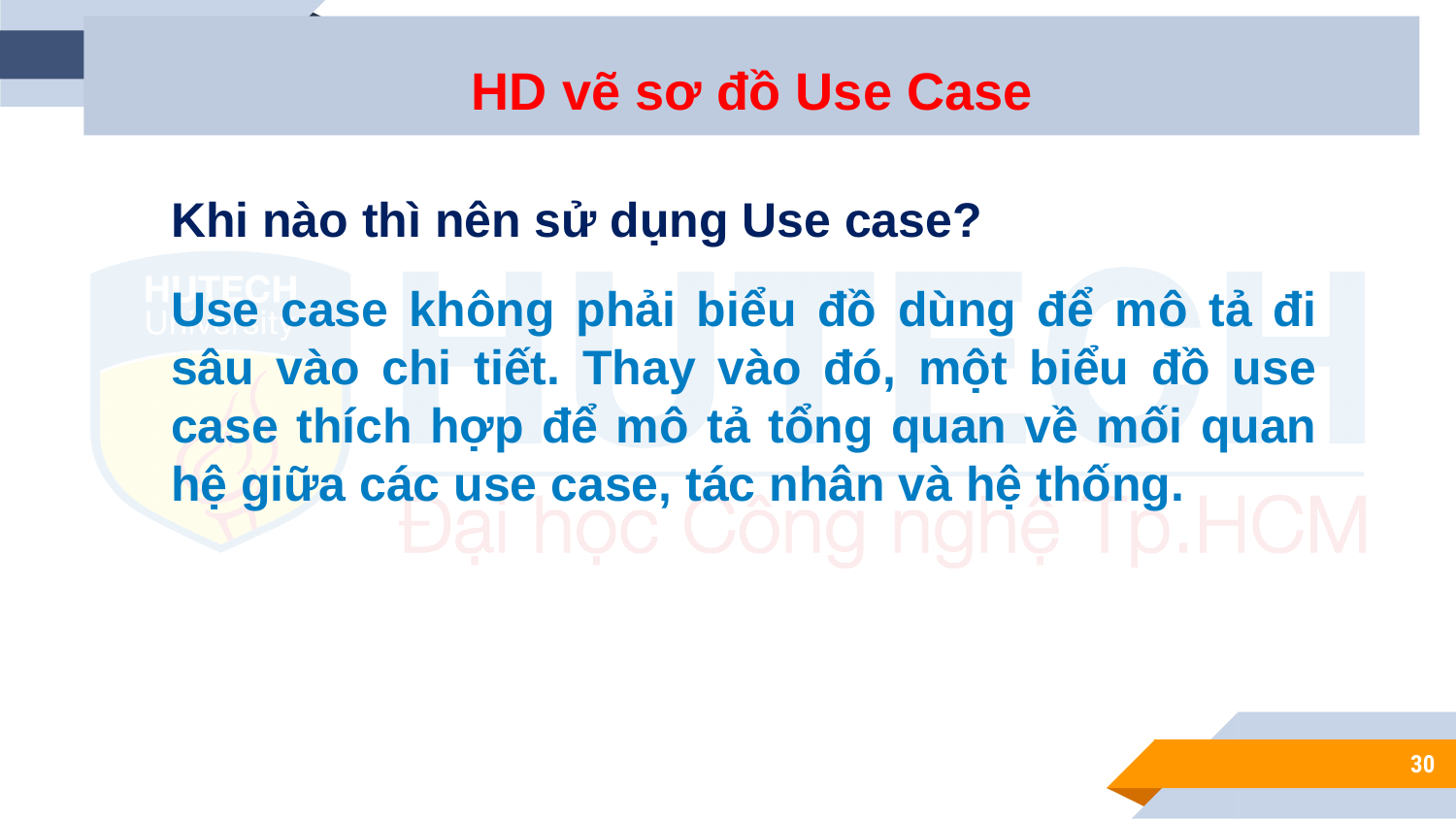

HD vẽ sơ đồ Use Case
Khi nào thì nên sử dụng Use case?
Use case không phải biểu đồ dùng để mô tả đi sâu vào chi tiết. Thay vào đó, một biểu đồ use case thích hợp để mô tả tổng quan về mối quan hệ giữa các use case, tác nhân và hệ thống.
30